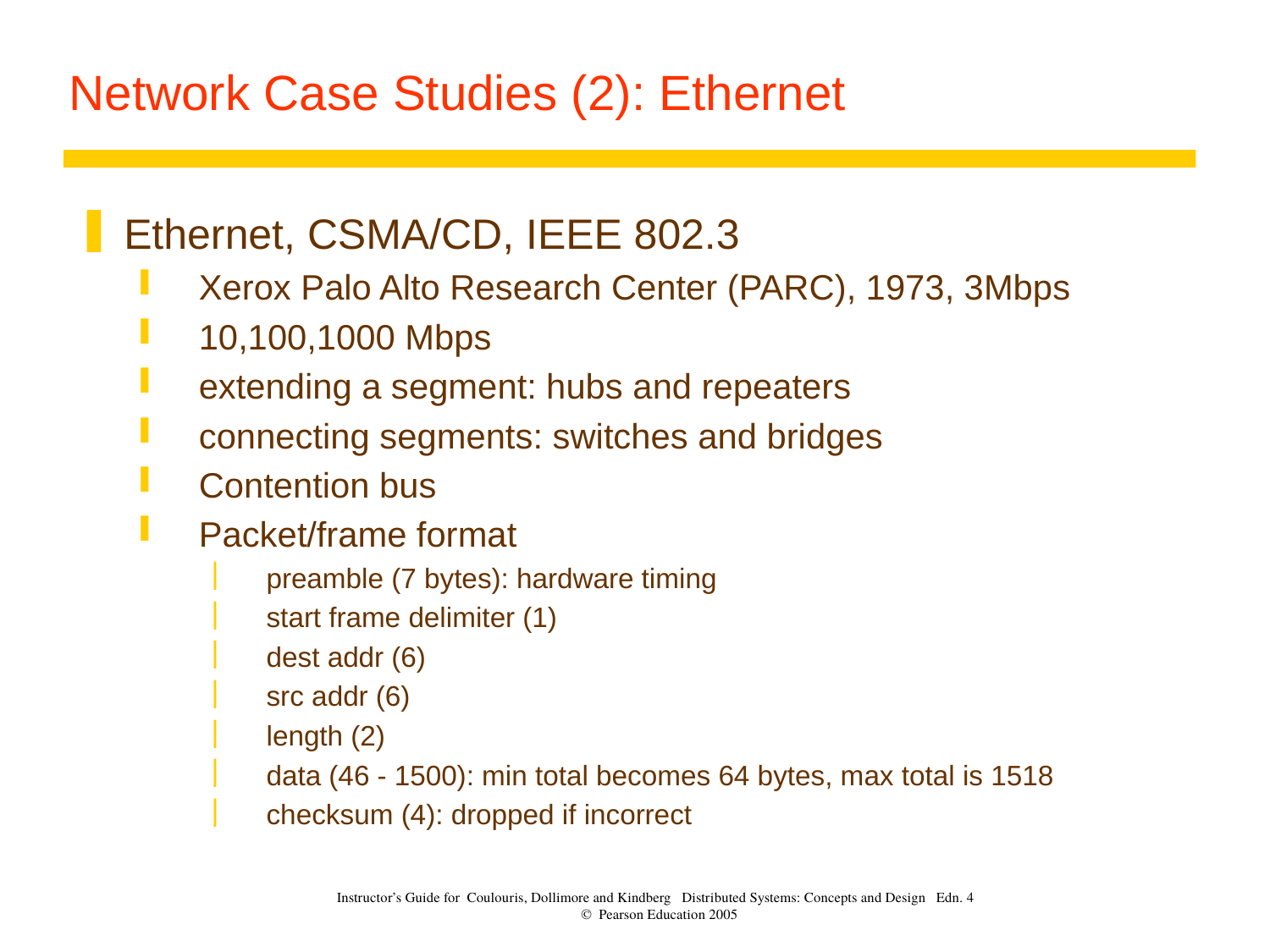

# Network Case Studies (2): Ethernet
Ethernet, CSMA/CD, IEEE 802.3
  Xerox Palo Alto Research Center (PARC), 1973, 3Mbps
  10,100,1000 Mbps
  extending a segment: hubs and repeaters
  connecting segments: switches and bridges
  Contention bus
  Packet/frame format
    preamble (7 bytes): hardware timing
    start frame delimiter (1)
    dest addr (6)
    src addr (6)
    length (2)
    data (46 - 1500): min total becomes 64 bytes, max total is 1518
    checksum (4): dropped if incorrect
Instructor’s Guide for  Coulouris, Dollimore and Kindberg   Distributed Systems: Concepts and Design   Edn. 4
©  Pearson Education 2005